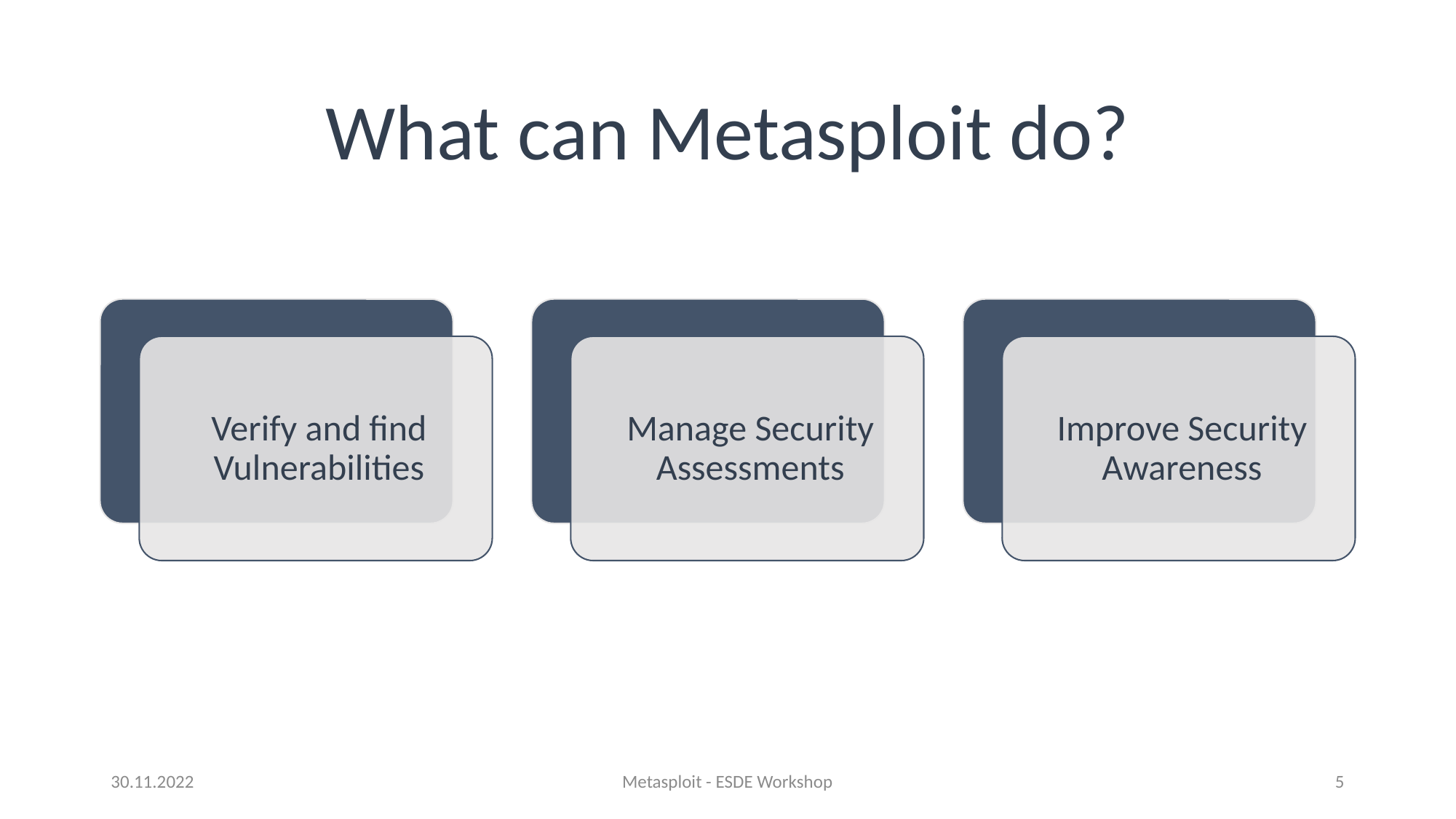

# What can Metasploit do?
Verify and find Vulnerabilities
Manage Security Assessments
Improve Security Awareness
30.11.2022
Metasploit - ESDE Workshop
5